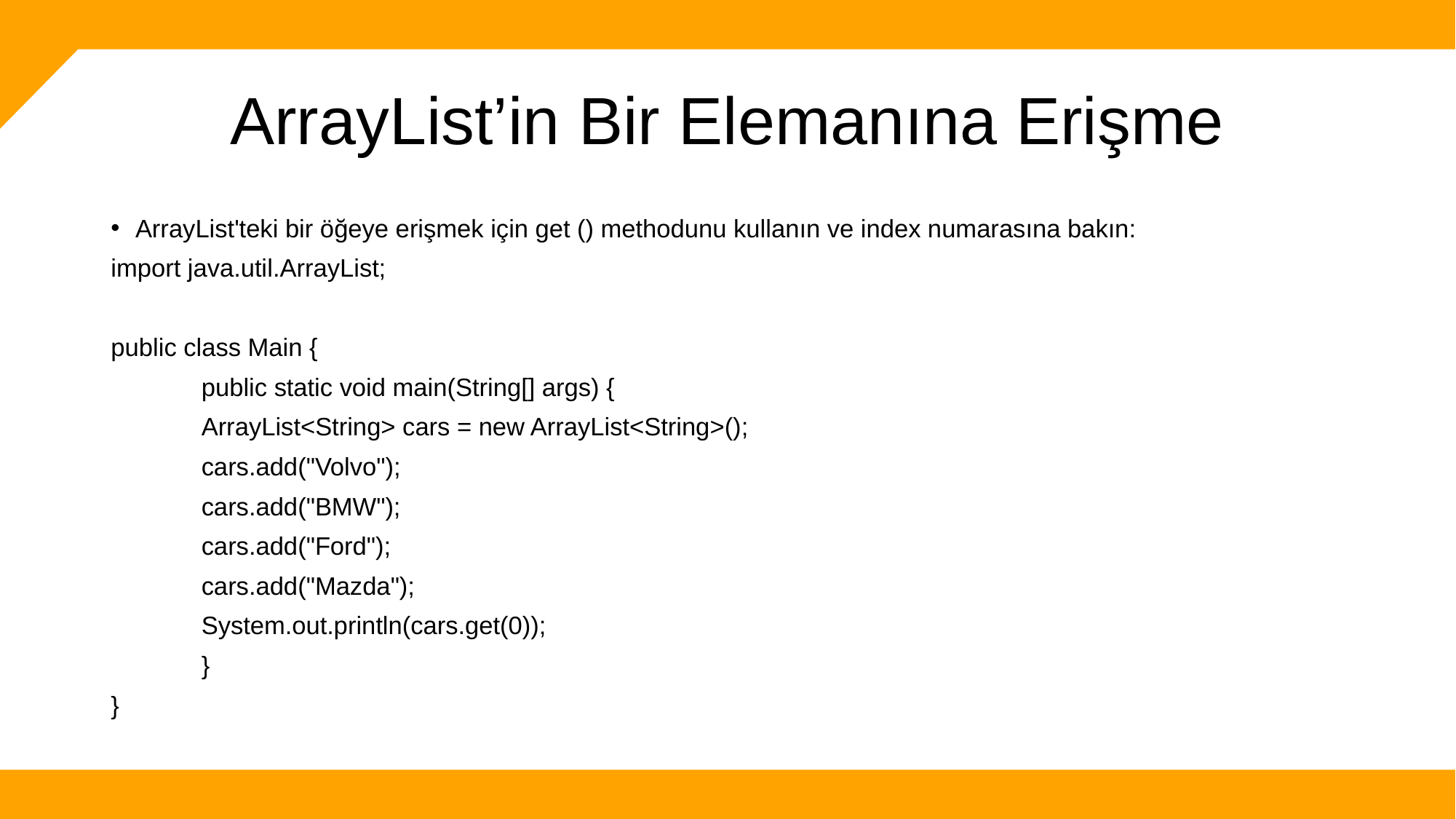

# ArrayList’in Bir Elemanına Erişme
ArrayList'teki bir öğeye erişmek için get () methodunu kullanın ve index numarasına bakın:
import java.util.ArrayList;

public class Main {
	public static void main(String[] args) {
		ArrayList<String> cars = new ArrayList<String>();
		cars.add("Volvo");
		cars.add("BMW");
		cars.add("Ford");
		cars.add("Mazda");
		System.out.println(cars.get(0));
  	}
}